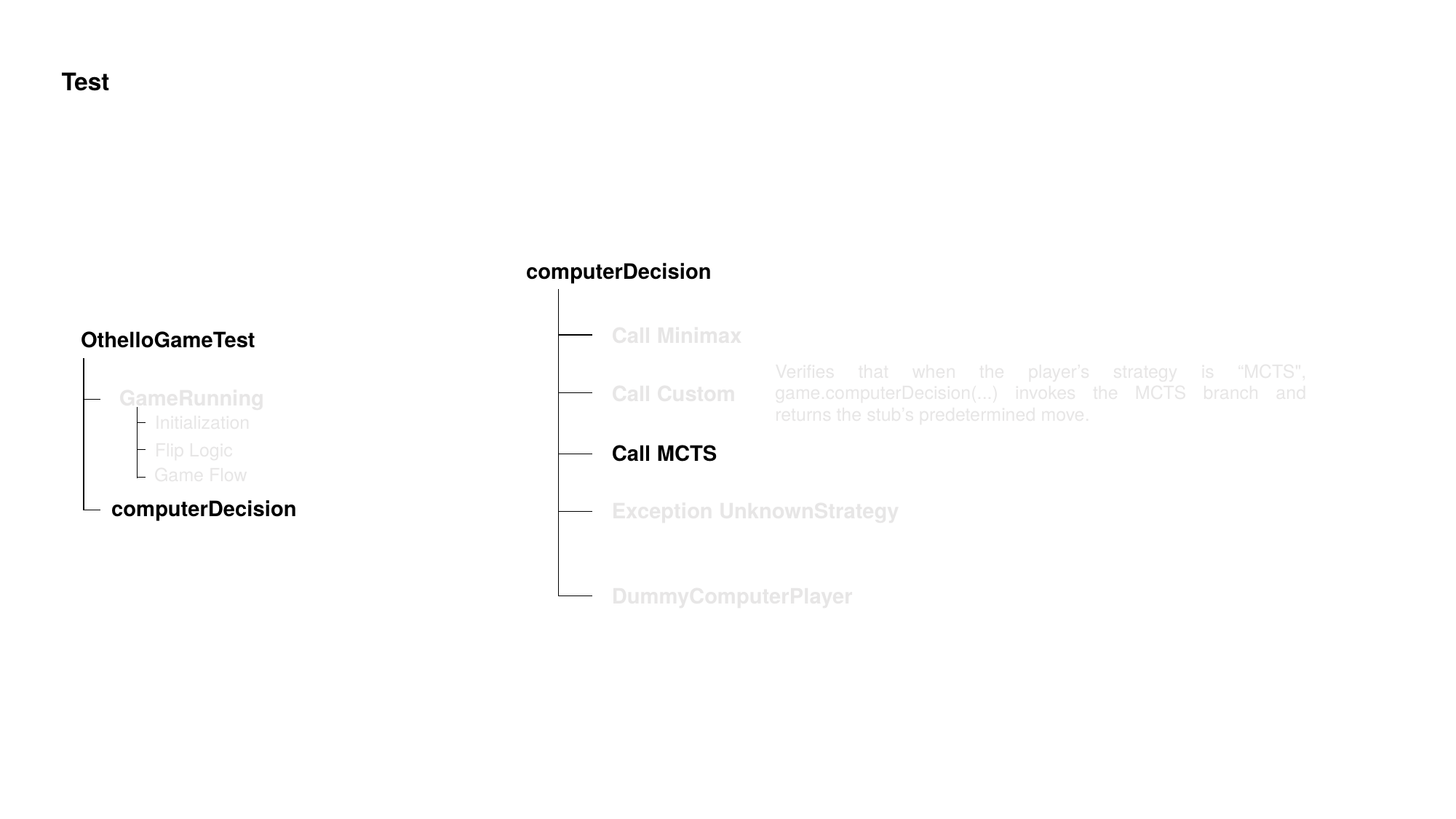

Test
computerDecision
Call Minimax
OthelloGameTest
Verifies that when the player’s strategy is “MCTS", game.computerDecision(...) invokes the MCTS branch and returns the stub’s predetermined move.
Call Custom
GameRunning
Initialization
Flip Logic
Call MCTS
Game Flow
computerDecision
Exception UnknownStrategy
DummyComputerPlayer